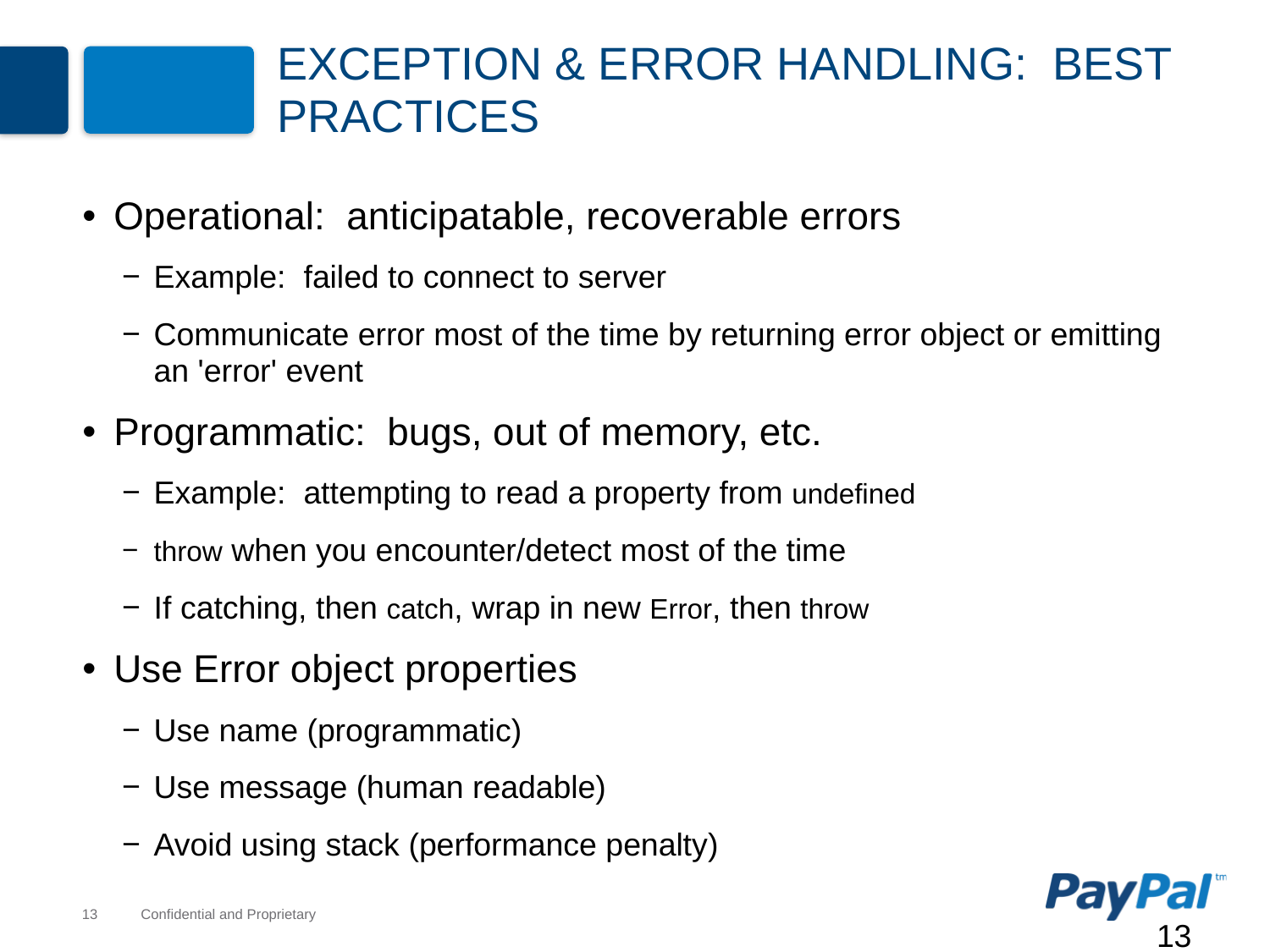

# Exception & Error Handling:  Best Practices
Operational:  anticipatable, recoverable errors
Example:  failed to connect to server
Communicate error most of the time by returning error object or emitting an 'error' event
Programmatic:  bugs, out of memory, etc.
Example:  attempting to read a property from undefined
throw when you encounter/detect most of the time
If catching, then catch, wrap in new Error, then throw
Use Error object properties
Use name (programmatic)
Use message (human readable)
Avoid using stack (performance penalty)
13